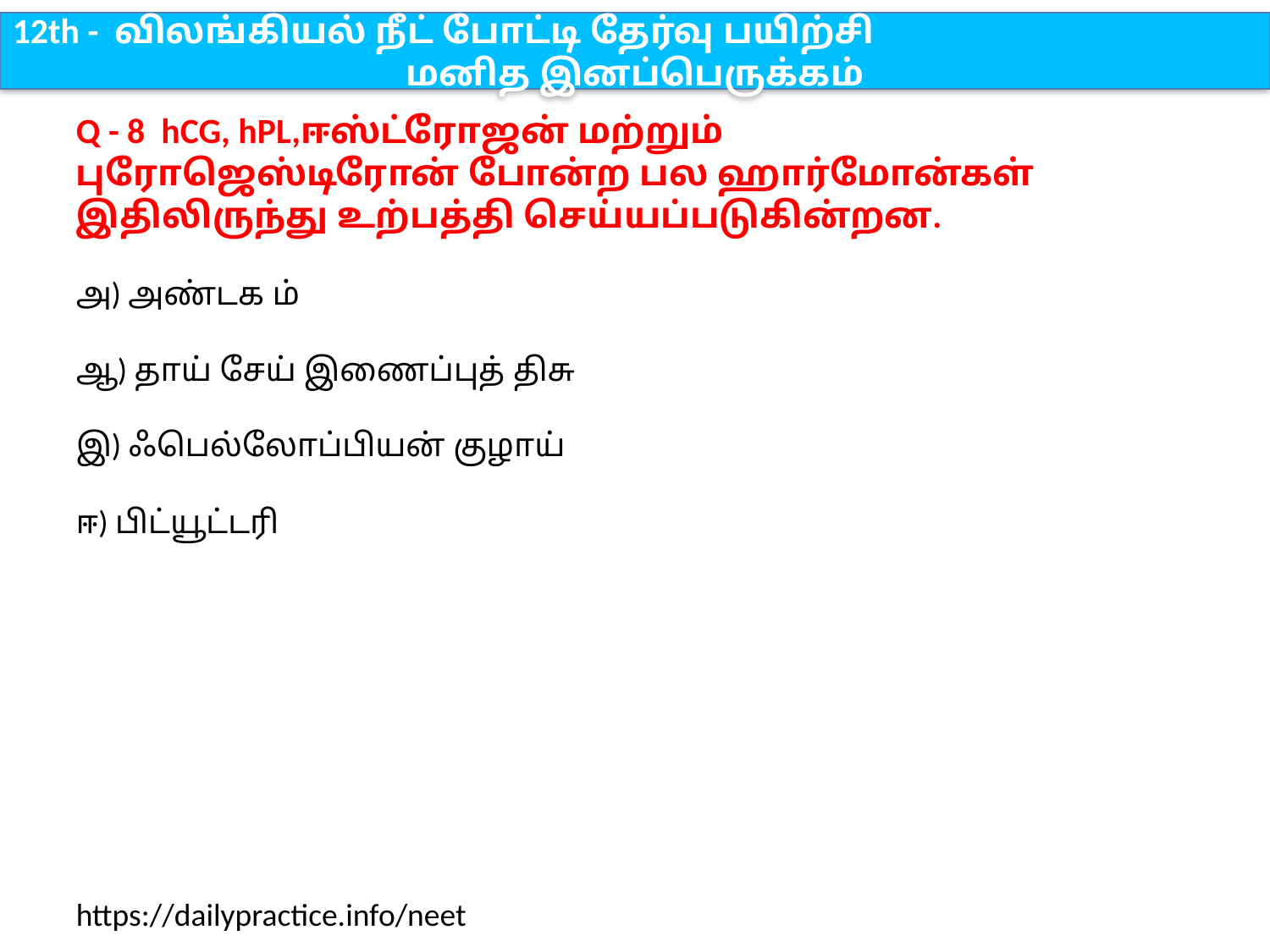

12th -  விலங்கியல் நீட் போட்டி தேர்வு பயிற்சி
மனித இனப்பெருக்கம்

Q - 8  hCG, hPL,ஈஸ்ட்ரோஜன் மற்றும் புரோஜெஸ்டிரோன் போன்ற பல ஹார்மோன்கள் இதிலிருந்து உற்பத்தி செய்யப்படுகின்றன.

அ) அண்டக ம்

ஆ) தாய் சேய் இணைப்புத் திசு

இ) ஃபெல்லோப்பியன் குழாய்

ஈ) பிட்யூட்டரி
https://dailypractice.info/neet